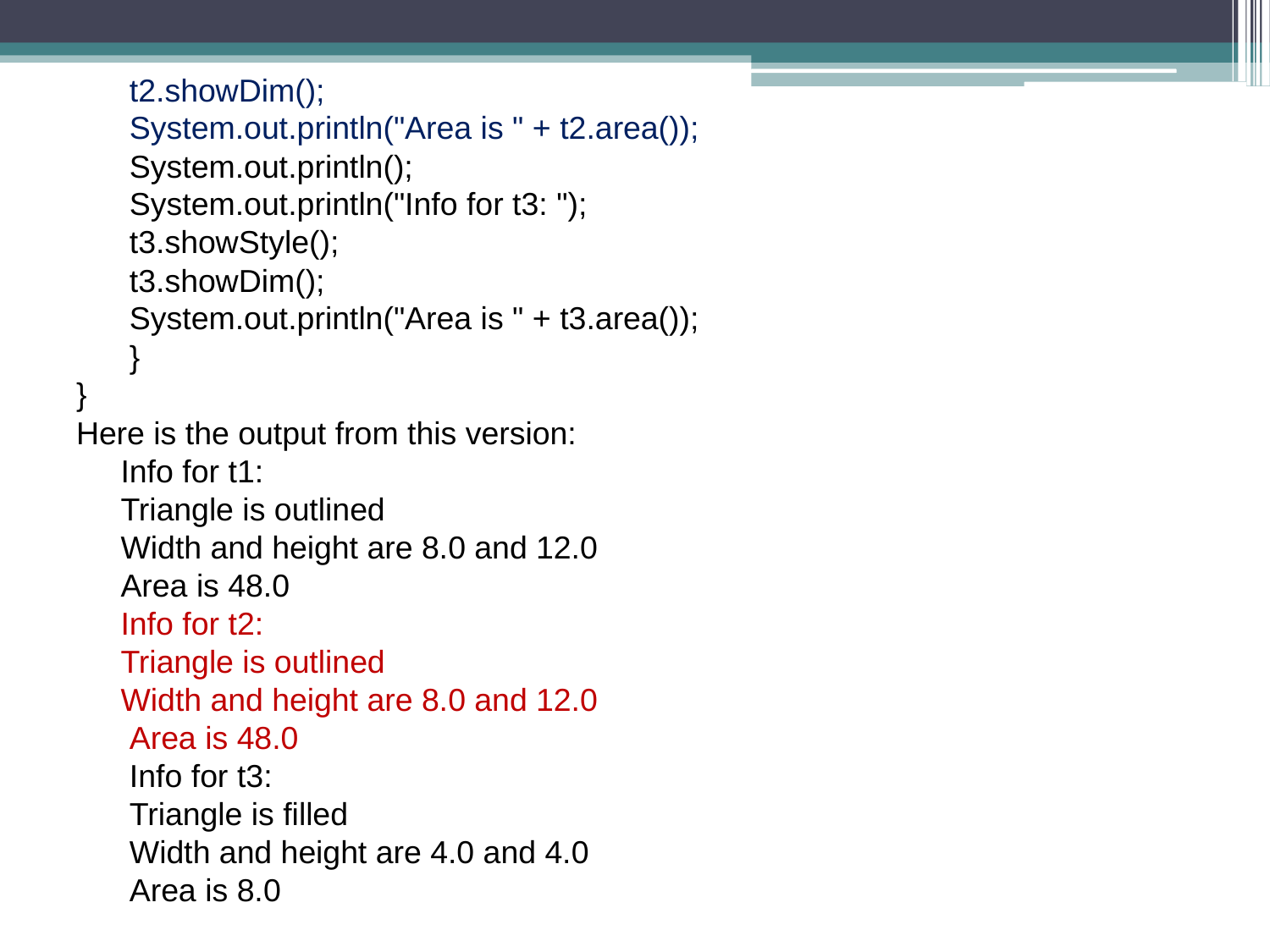

t2.showDim();
      System.out.println("Area is " + t2.area());
      System.out.println();
      System.out.println("Info for t3: ");
      t3.showStyle();
      t3.showDim();
      System.out.println("Area is " + t3.area());
      }
}
Here is the output from this version:
     Info for t1:
     Triangle is outlined
     Width and height are 8.0 and 12.0
     Area is 48.0
     Info for t2:
     Triangle is outlined
     Width and height are 8.0 and 12.0
      Area is 48.0
      Info for t3:
      Triangle is filled
      Width and height are 4.0 and 4.0
      Area is 8.0